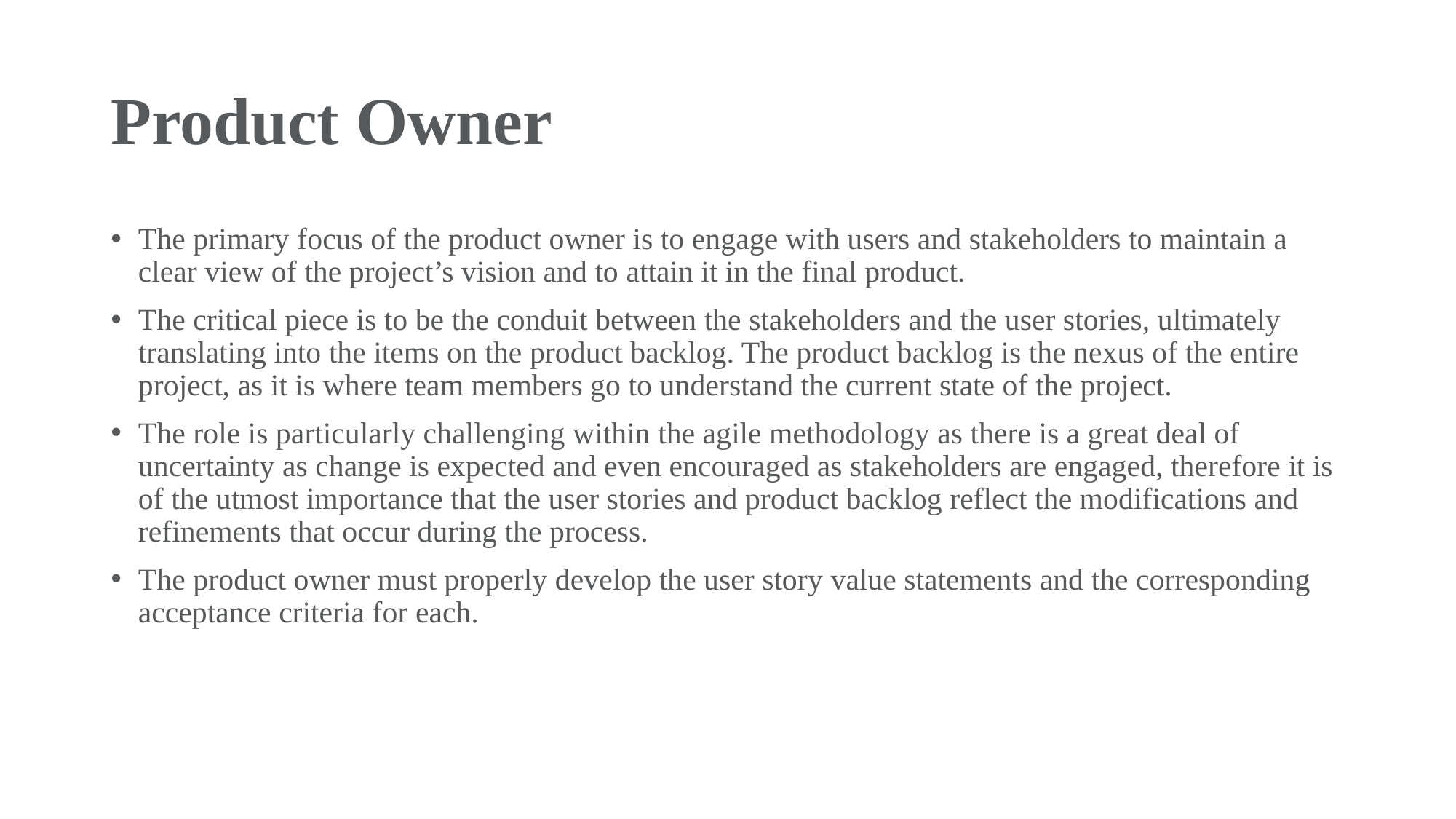

# Product Owner
The primary focus of the product owner is to engage with users and stakeholders to maintain a clear view of the project’s vision and to attain it in the final product.
The critical piece is to be the conduit between the stakeholders and the user stories, ultimately translating into the items on the product backlog. The product backlog is the nexus of the entire project, as it is where team members go to understand the current state of the project.
The role is particularly challenging within the agile methodology as there is a great deal of uncertainty as change is expected and even encouraged as stakeholders are engaged, therefore it is of the utmost importance that the user stories and product backlog reflect the modifications and refinements that occur during the process.
The product owner must properly develop the user story value statements and the corresponding acceptance criteria for each.